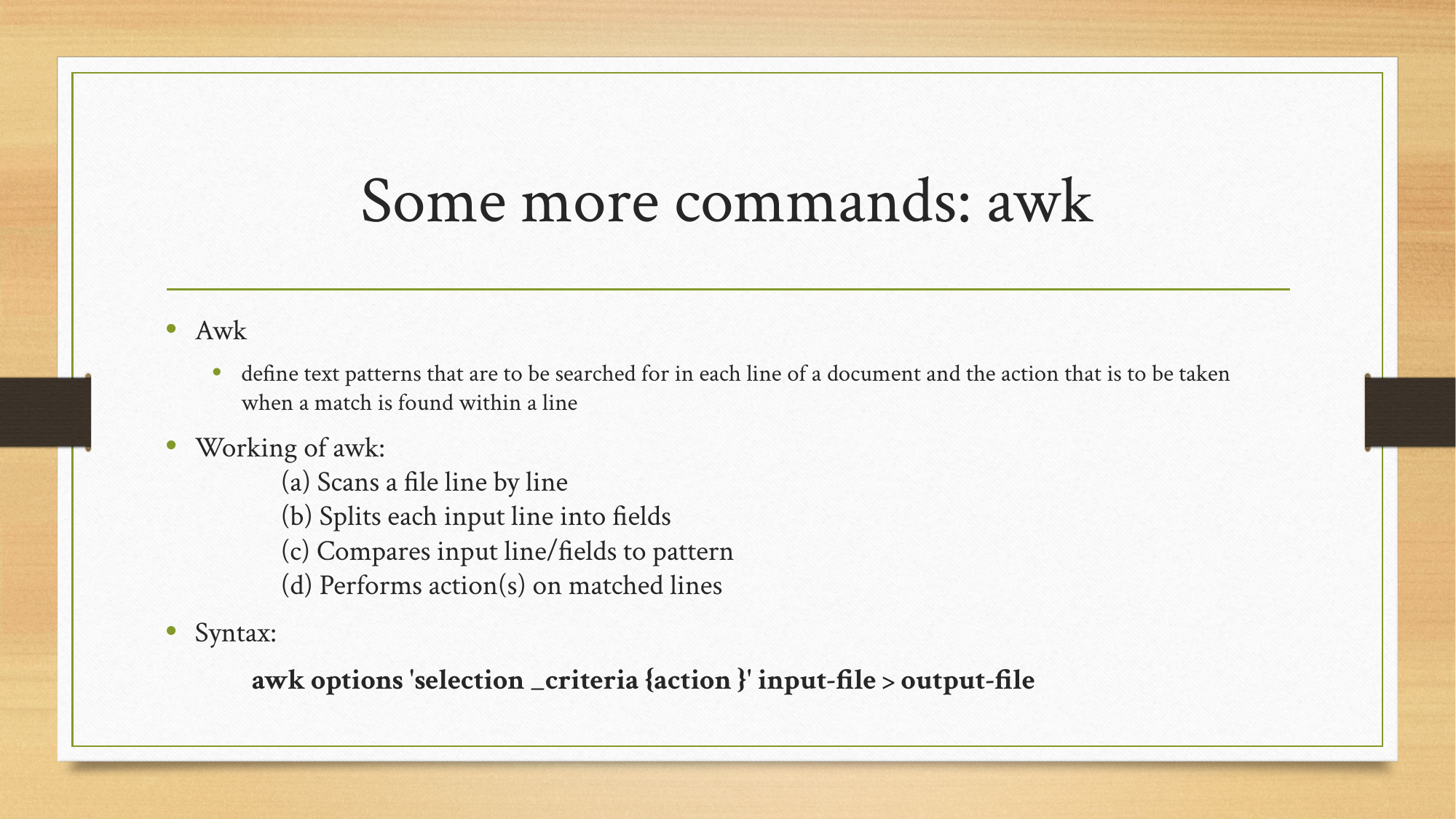

# Some more commands: awk
Awk
define text patterns that are to be searched for in each line of a document and the action that is to be taken when a match is found within a line
Working of awk:
	(a) Scans a file line by line
	(b) Splits each input line into fields
	(c) Compares input line/fields to pattern
	(d) Performs action(s) on matched lines
Syntax:
	awk options 'selection _criteria {action }' input-file > output-file